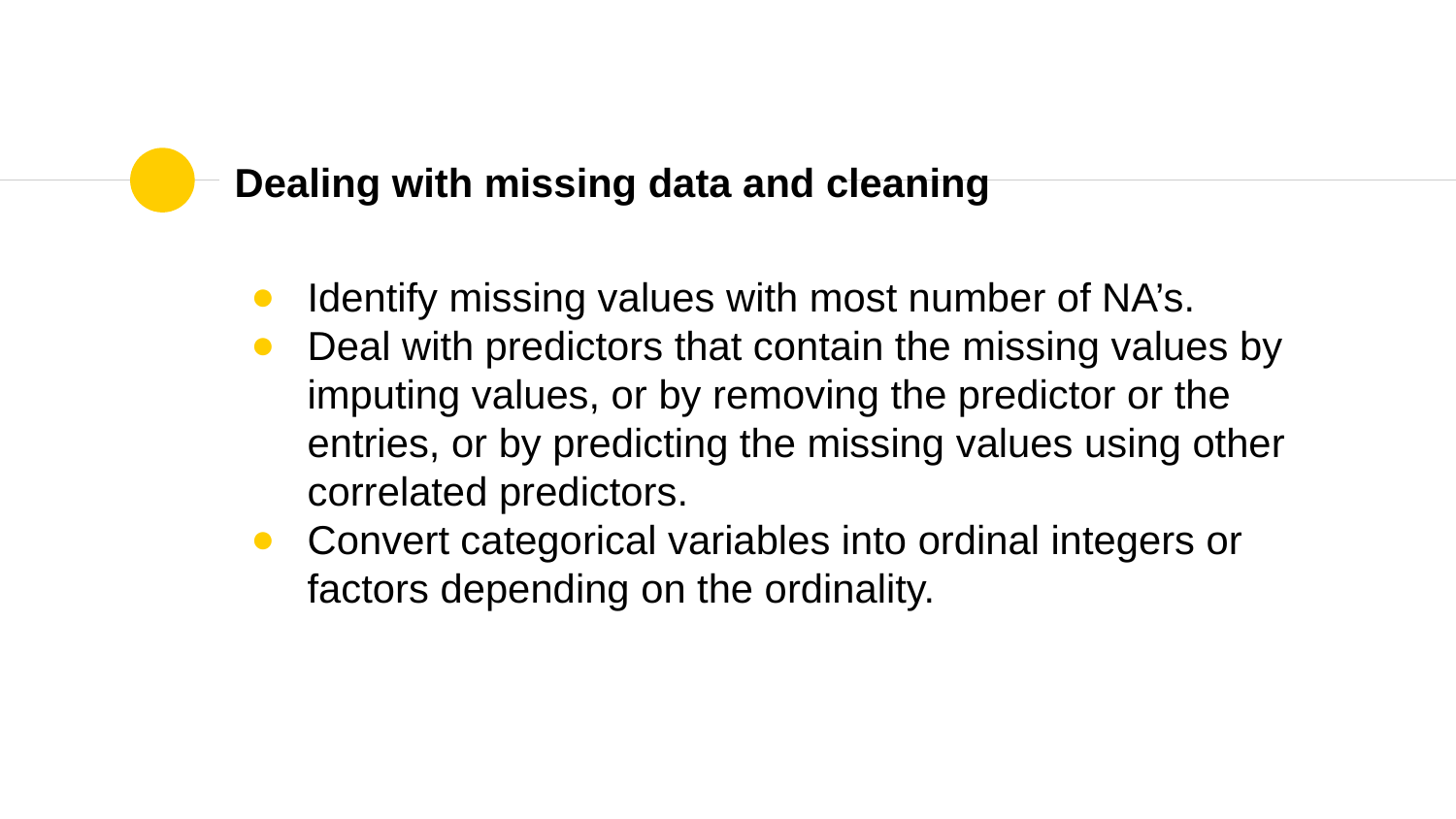

# Dealing with missing data and cleaning
Identify missing values with most number of NA’s.
Deal with predictors that contain the missing values by imputing values, or by removing the predictor or the entries, or by predicting the missing values using other correlated predictors.
Convert categorical variables into ordinal integers or factors depending on the ordinality.